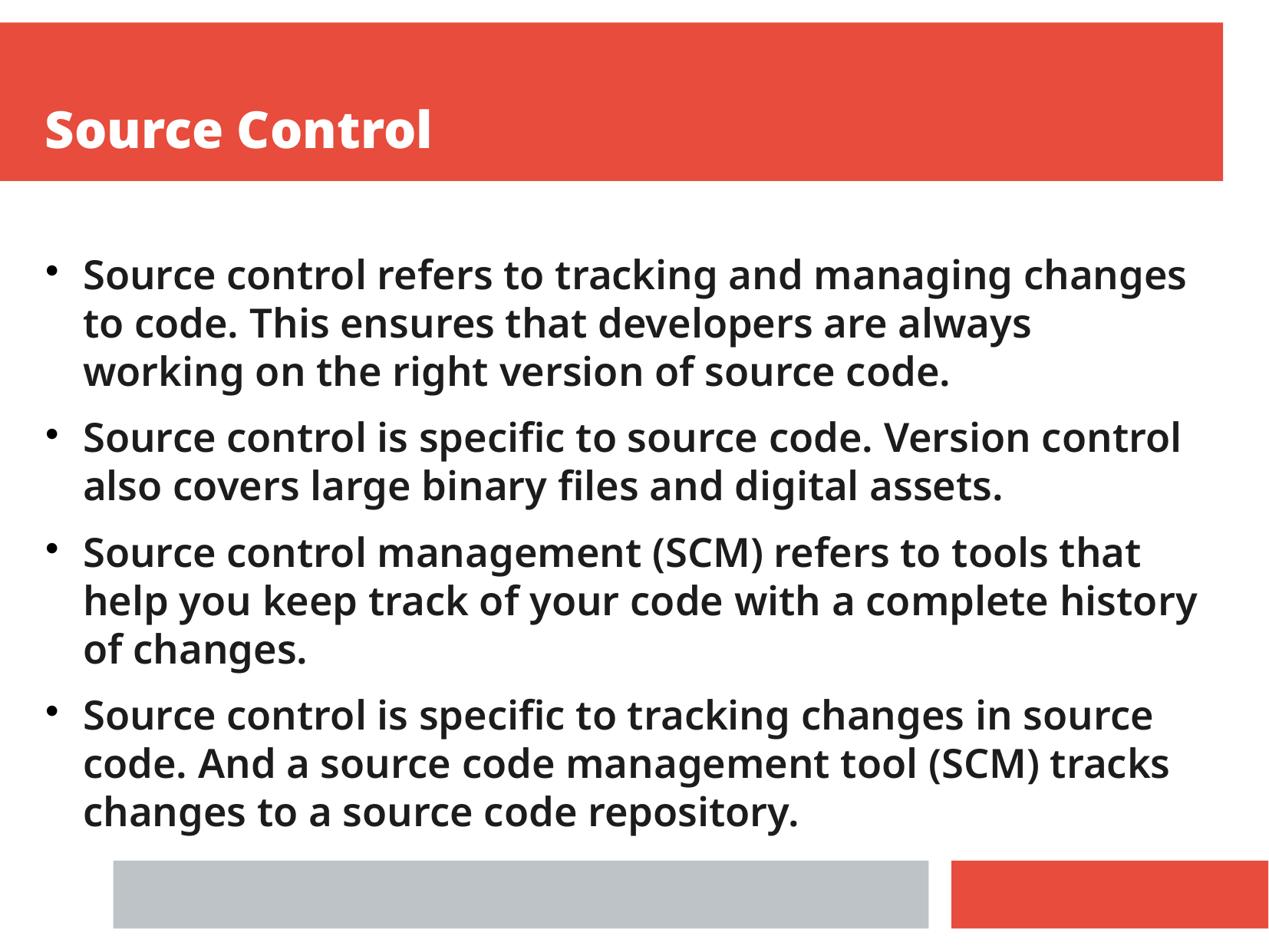

Source Control
Source control refers to tracking and managing changes to code. This ensures that developers are always working on the right version of source code.
Source control is specific to source code. Version control also covers large binary files and digital assets.
Source control management (SCM) refers to tools that help you keep track of your code with a complete history of changes.
Source control is specific to tracking changes in source code. And a source code management tool (SCM) tracks changes to a source code repository.